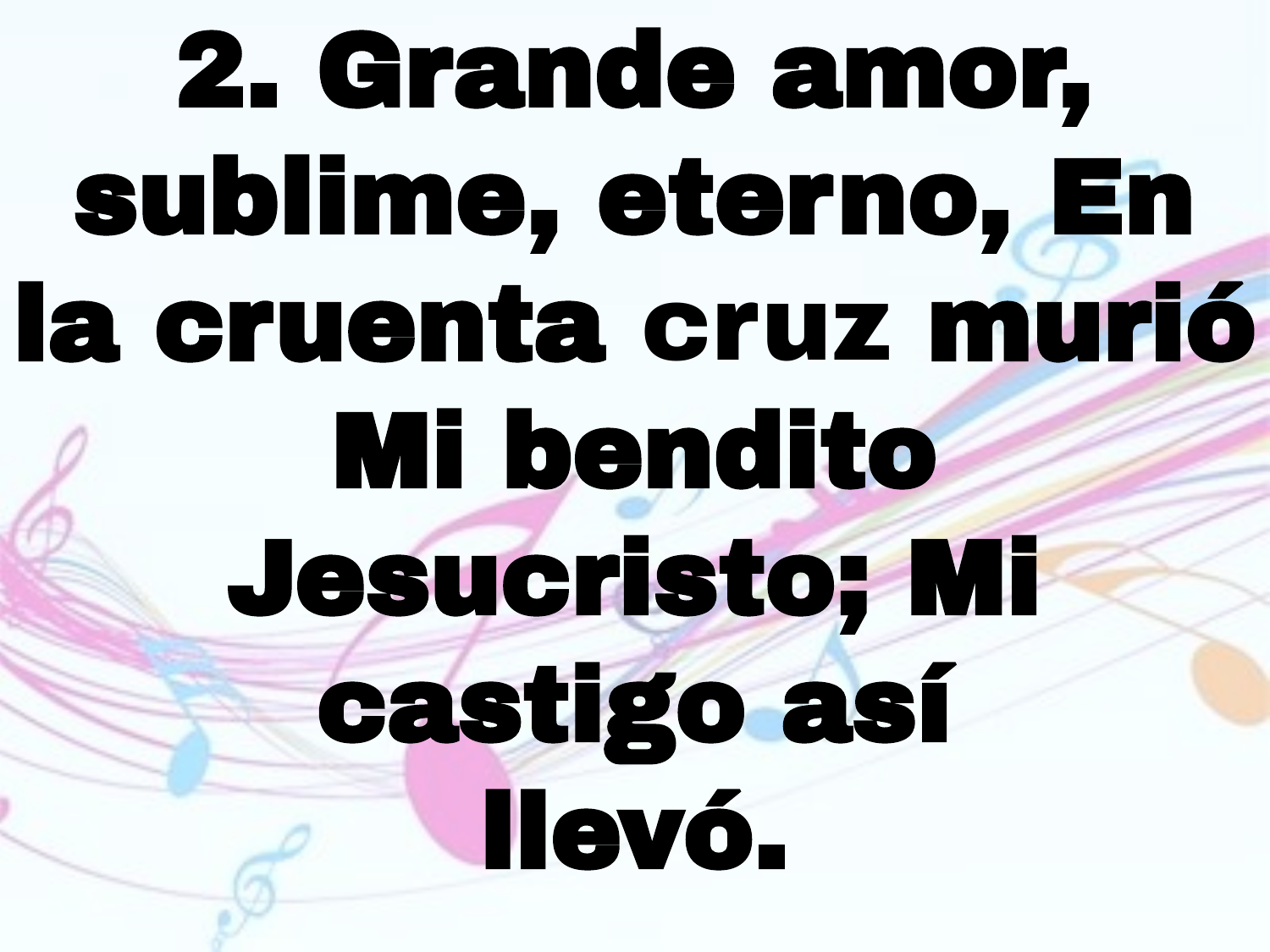

2. Grande amor, sublime, eterno, En la cruenta cruz murió
Mi bendito Jesucristo; Mi castigo así
llevó.